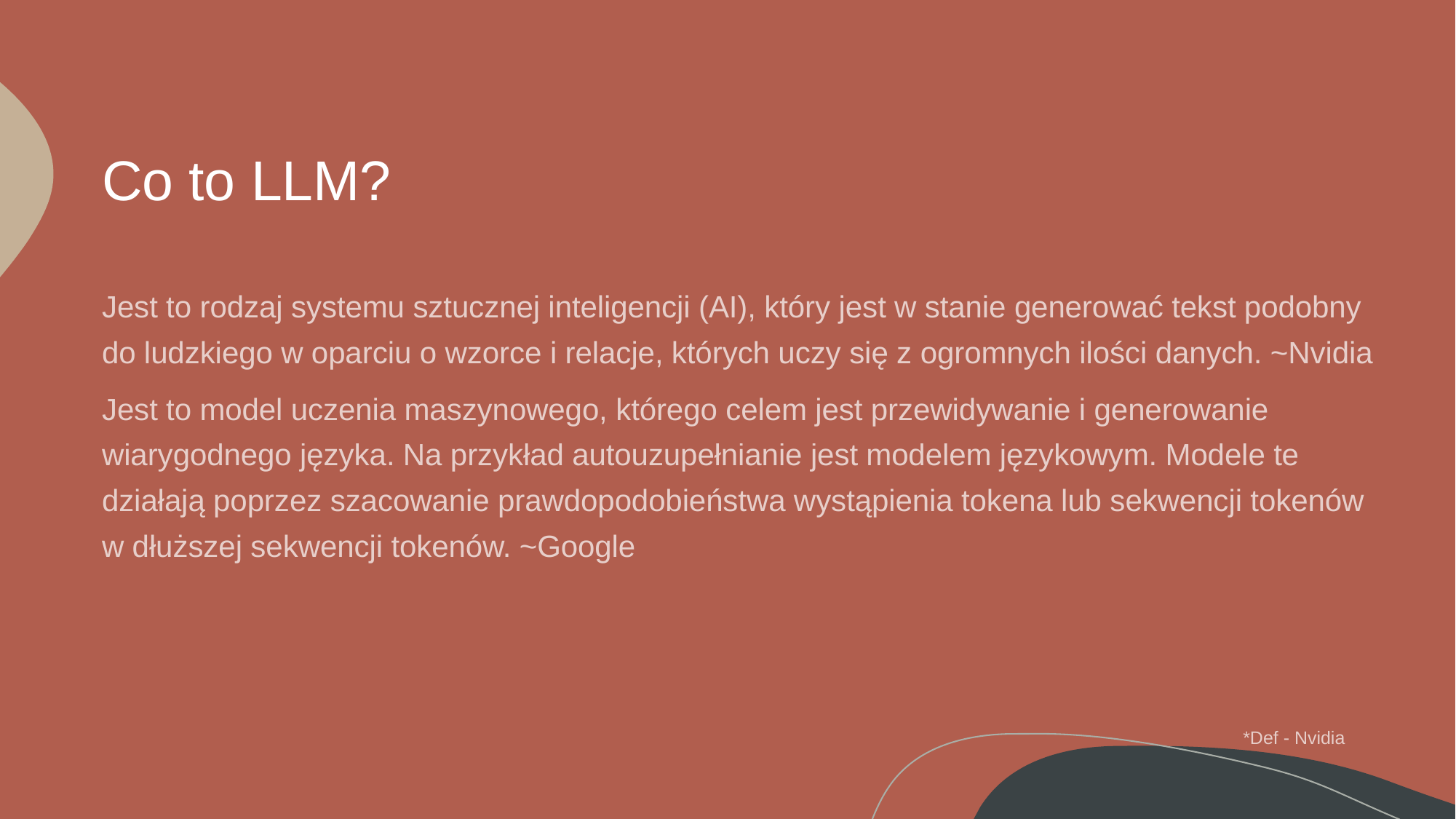

# Co to LLM?
Jest to rodzaj systemu sztucznej inteligencji (AI), który jest w stanie generować tekst podobny do ludzkiego w oparciu o wzorce i relacje, których uczy się z ogromnych ilości danych. ~Nvidia
Jest to model uczenia maszynowego, którego celem jest przewidywanie i generowanie wiarygodnego języka. Na przykład autouzupełnianie jest modelem językowym. Modele te działają poprzez szacowanie prawdopodobieństwa wystąpienia tokena lub sekwencji tokenów w dłuższej sekwencji tokenów. ~Google

*Def - Nvidia